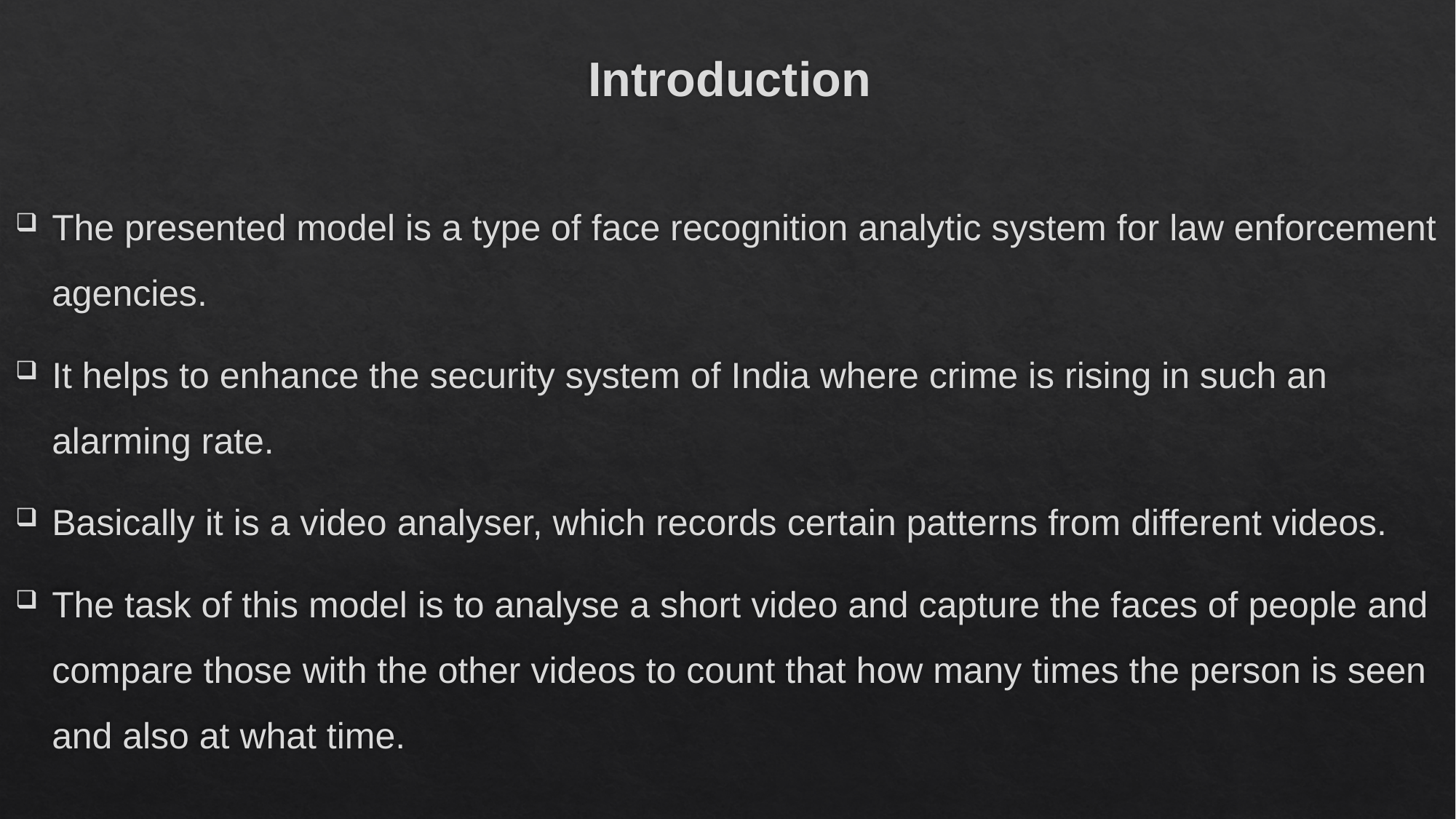

Introduction

The presented model is a type of face recognition analytic system for law enforcement agencies.
It helps to enhance the security system of India where crime is rising in such an alarming rate.
Basically it is a video analyser, which records certain patterns from different videos.
The task of this model is to analyse a short video and capture the faces of people and compare those with the other videos to count that how many times the person is seen and also at what time.
#